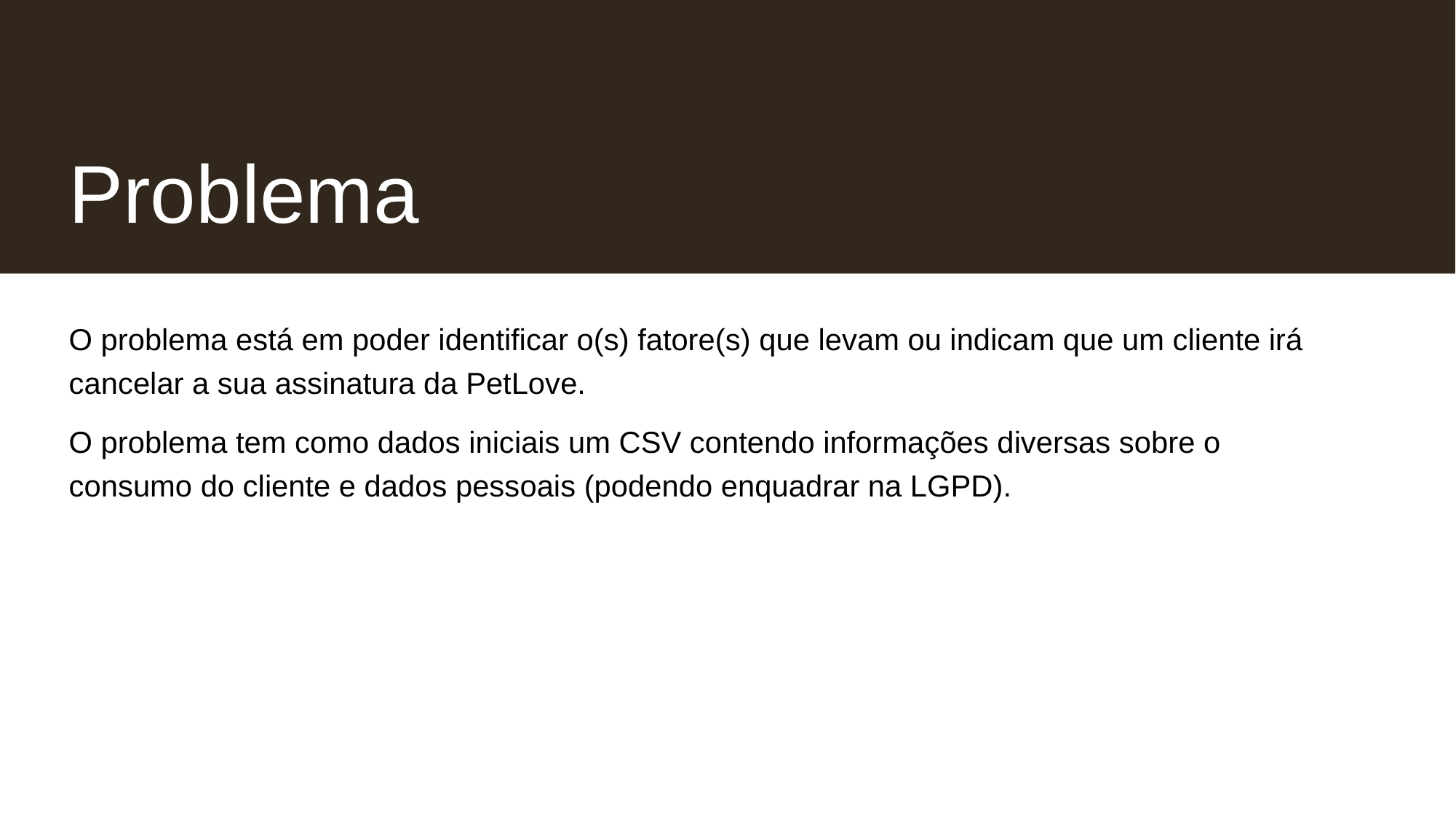

# Problema
O problema está em poder identificar o(s) fatore(s) que levam ou indicam que um cliente irá cancelar a sua assinatura da PetLove.
O problema tem como dados iniciais um CSV contendo informações diversas sobre o consumo do cliente e dados pessoais (podendo enquadrar na LGPD).